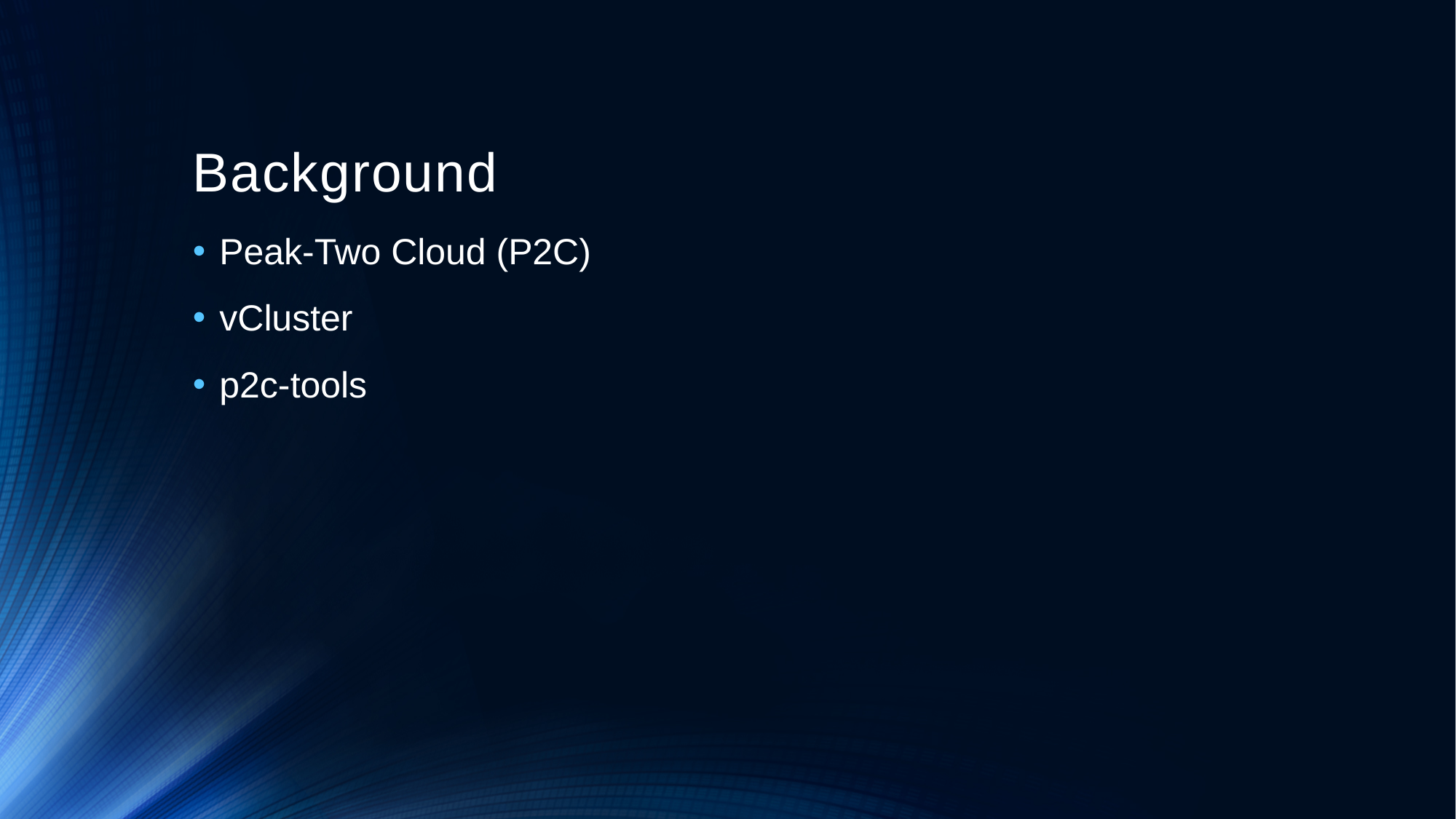

# Background
Peak-Two Cloud (P2C)
vCluster
p2c-tools